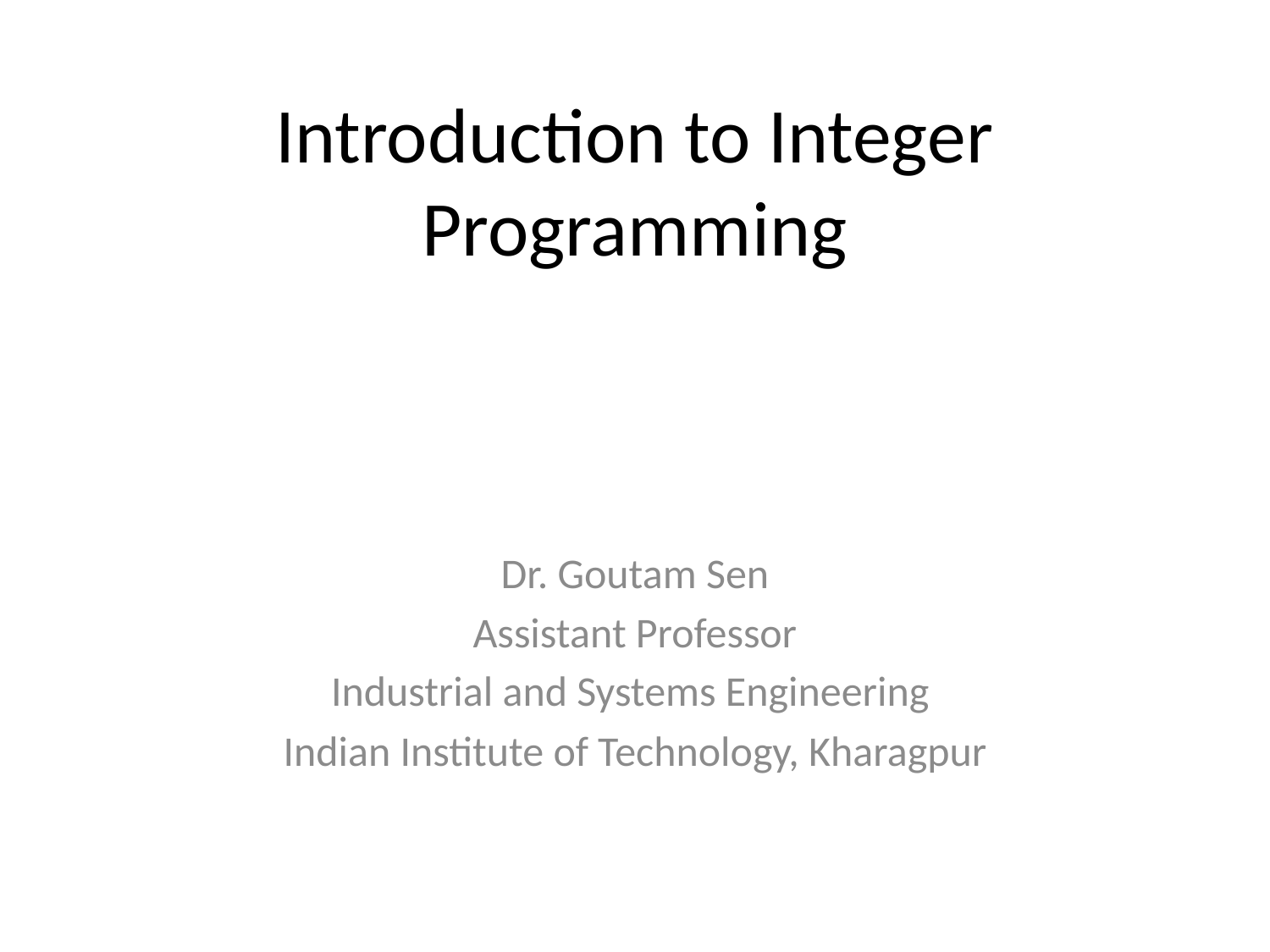

# Introduction to Integer Programming
Dr. Goutam Sen
Assistant Professor
Industrial and Systems Engineering
Indian Institute of Technology, Kharagpur